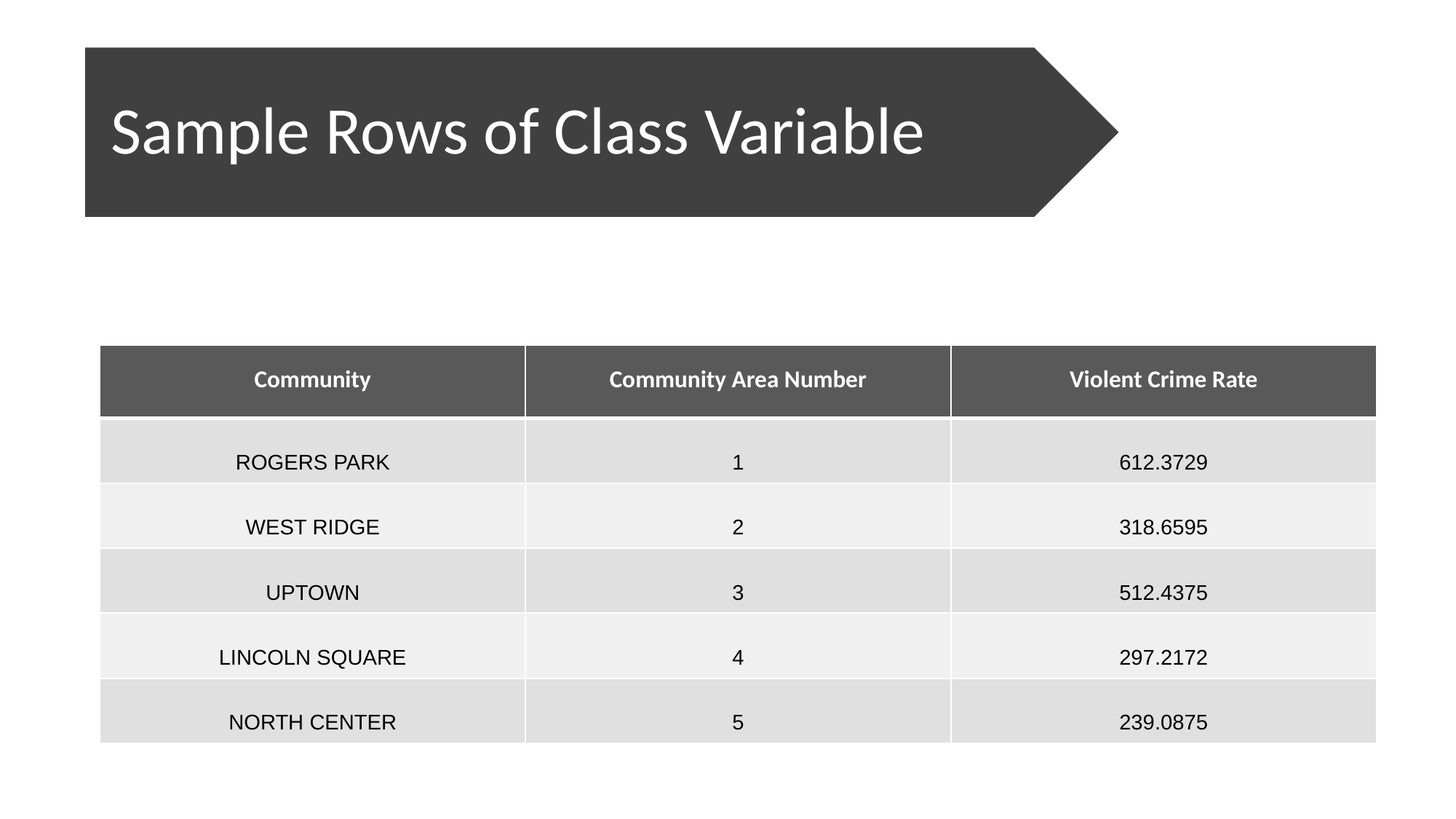

# Sample Rows of Class Variable
| Community | Community Area Number | Violent Crime Rate |
| --- | --- | --- |
| ROGERS PARK | 1 | 612.3729 |
| WEST RIDGE | 2 | 318.6595 |
| UPTOWN | 3 | 512.4375 |
| LINCOLN SQUARE | 4 | 297.2172 |
| NORTH CENTER | 5 | 239.0875 |